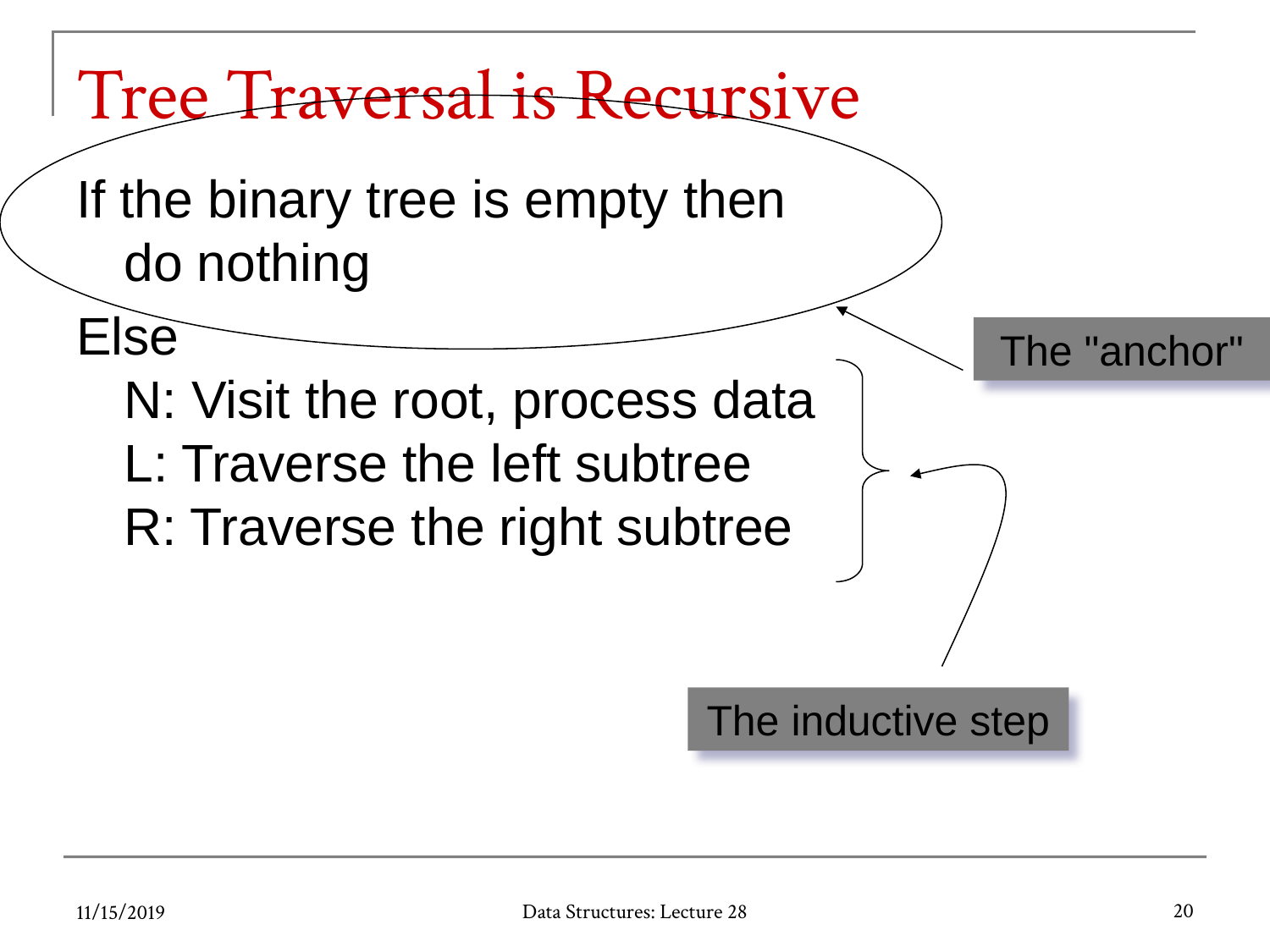

# Tree Traversal is Recursive

The "anchor"
If the binary tree is empty then
do nothing
Else
N: Visit the root, process data
L: Traverse the left subtree
R: Traverse the right subtree

The inductive step
11/15/2019
20
Data Structures: Lecture 28